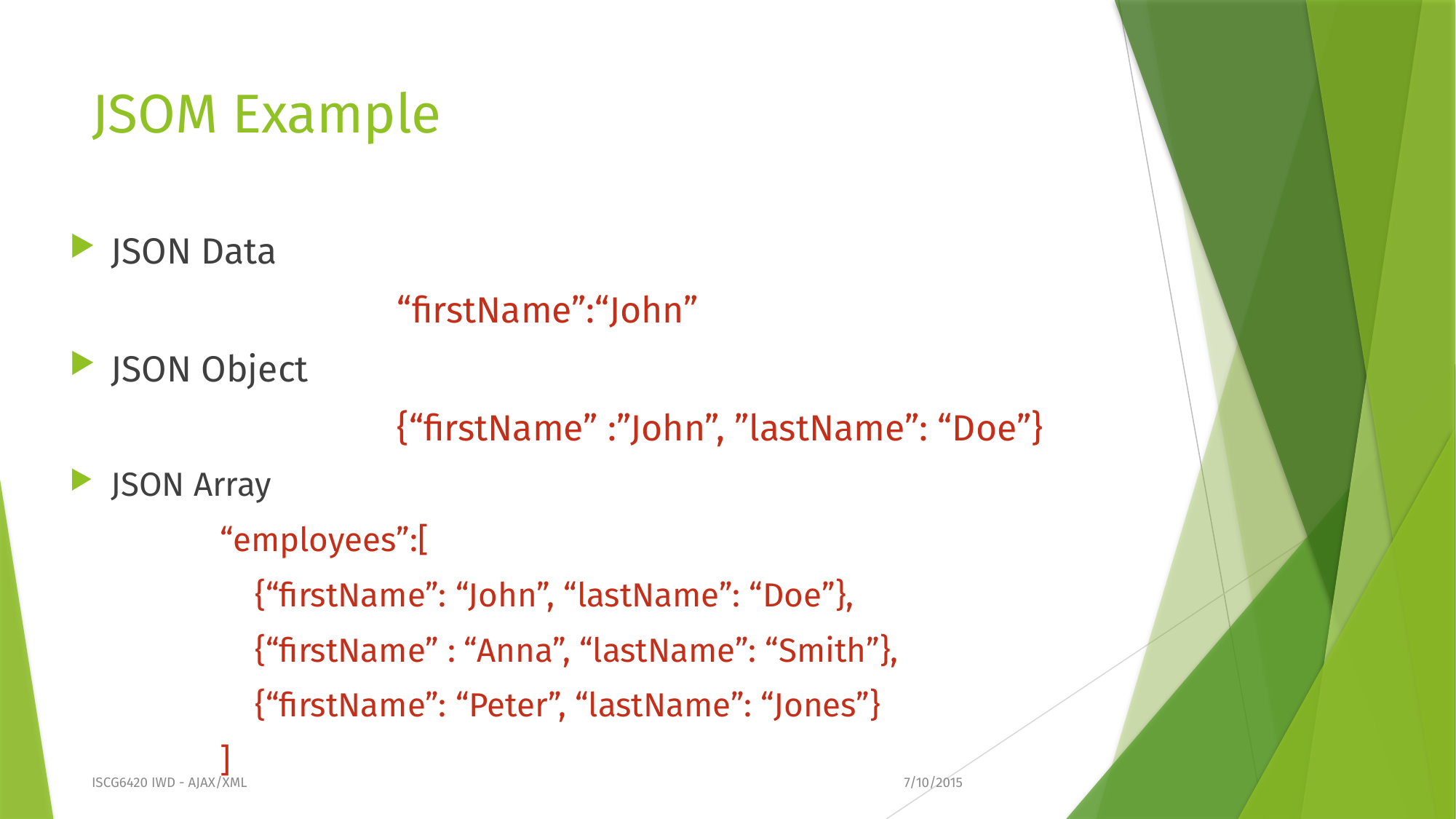

# JSOM Example
JSON Data
			“firstName”:“John”
JSON Object
			{“firstName” :”John”, ”lastName”: “Doe”}
JSON Array
“employees”:[
    {“firstName”: “John”, “lastName”: “Doe”},
    {“firstName” : “Anna”, “lastName”: “Smith”},
    {“firstName”: “Peter”, “lastName”: “Jones”}
]
7/10/2015
ISCG6420 IWD - AJAX/XML